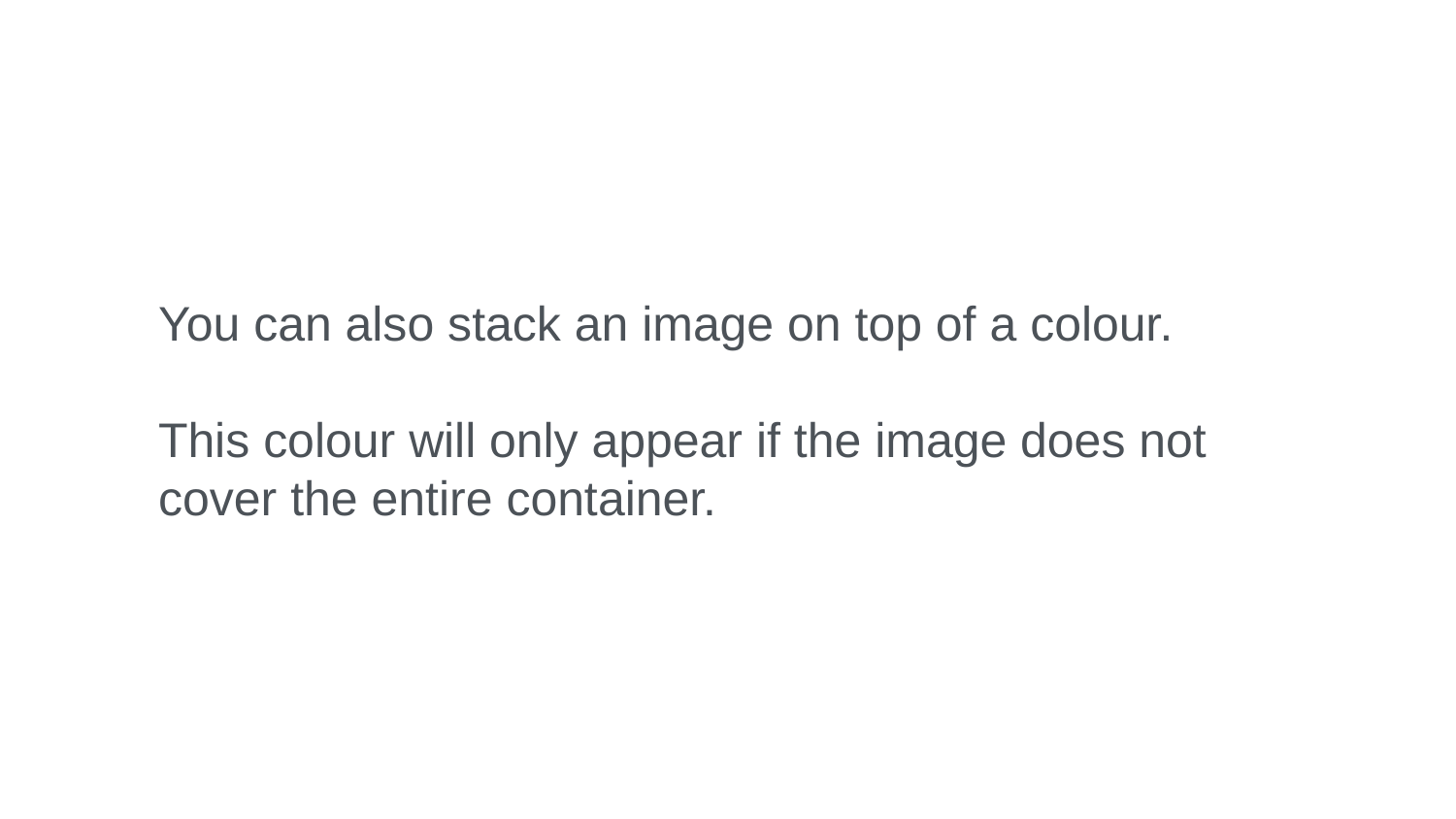

You can also stack an image on top of a colour.

This colour will only appear if the image does not cover the entire container.